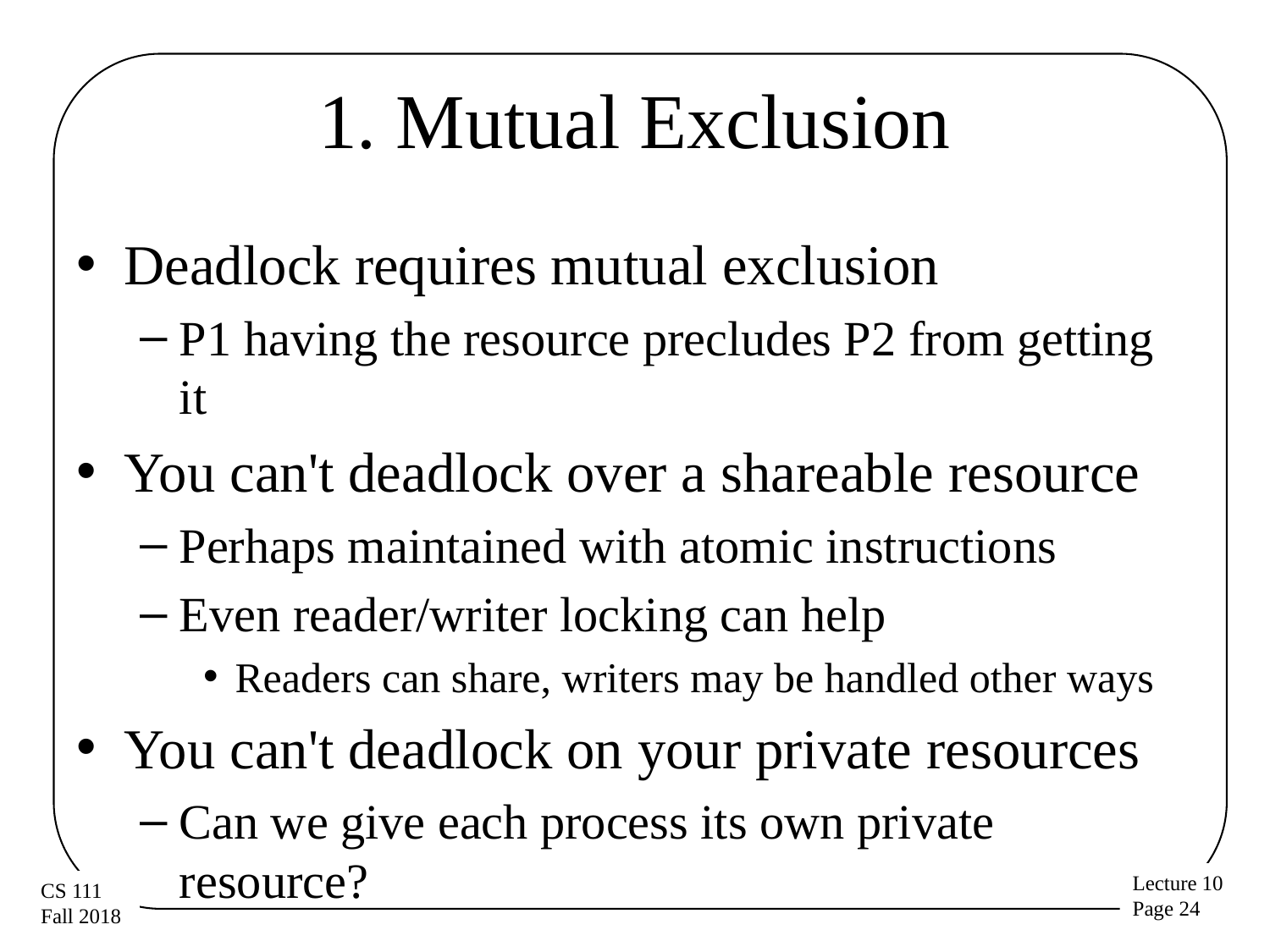

# 1. Mutual Exclusion
Deadlock requires mutual exclusion
P1 having the resource precludes P2 from getting it
You can't deadlock over a shareable resource
Perhaps maintained with atomic instructions
Even reader/writer locking can help
Readers can share, writers may be handled other ways
You can't deadlock on your private resources
Can we give each process its own private resource?